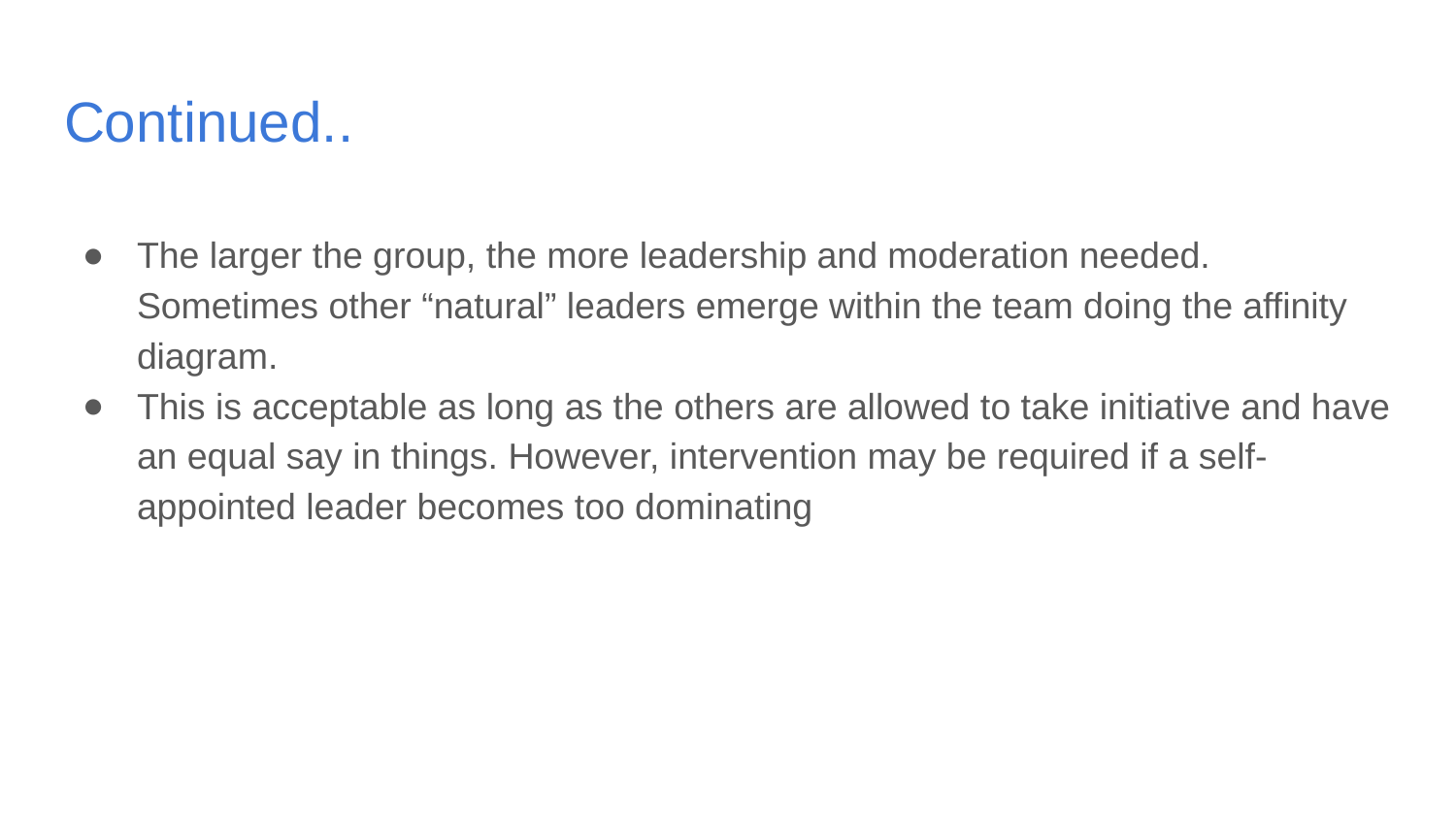

# Continued..
The larger the group, the more leadership and moderation needed. Sometimes other “natural” leaders emerge within the team doing the affinity diagram.
This is acceptable as long as the others are allowed to take initiative and have an equal say in things. However, intervention may be required if a self-appointed leader becomes too dominating